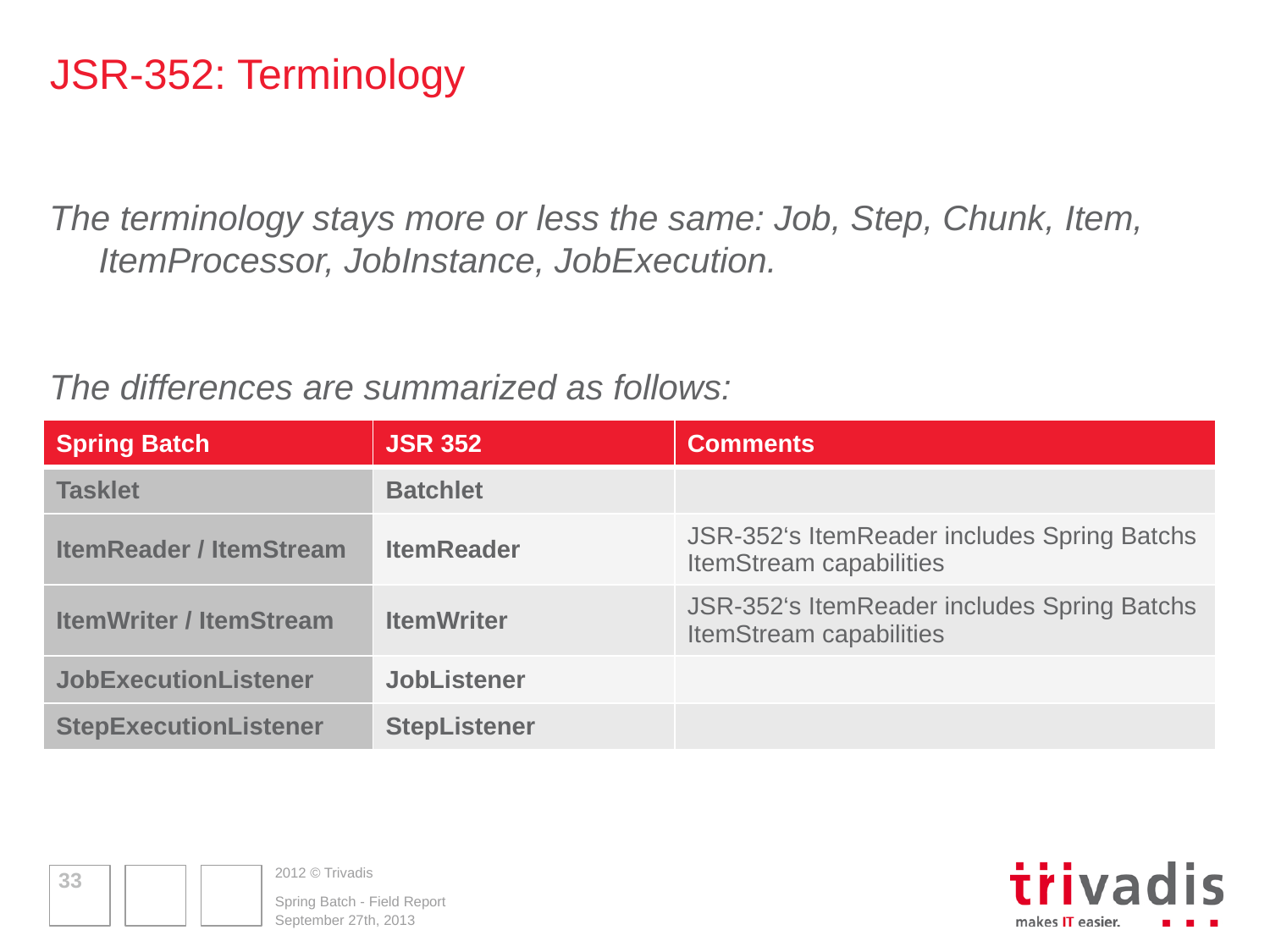

# JSR-352: Terminology
The terminology stays more or less the same: Job, Step, Chunk, Item, ItemProcessor, JobInstance, JobExecution.

The differences are summarized as follows:

| Spring Batch | JSR 352 | Comments |
| --- | --- | --- |
| Tasklet | Batchlet |  |
| ItemReader / ItemStream | ItemReader | JSR-352‘s ItemReader includes Spring Batchs ItemStream capabilities |
| ItemWriter / ItemStream | ItemWriter | JSR-352‘s ItemReader includes Spring Batchs ItemStream capabilities |
| JobExecutionListener | JobListener |  |
| StepExecutionListener | StepListener |  |
33
Spring Batch - Field Report
September 27th, 2013